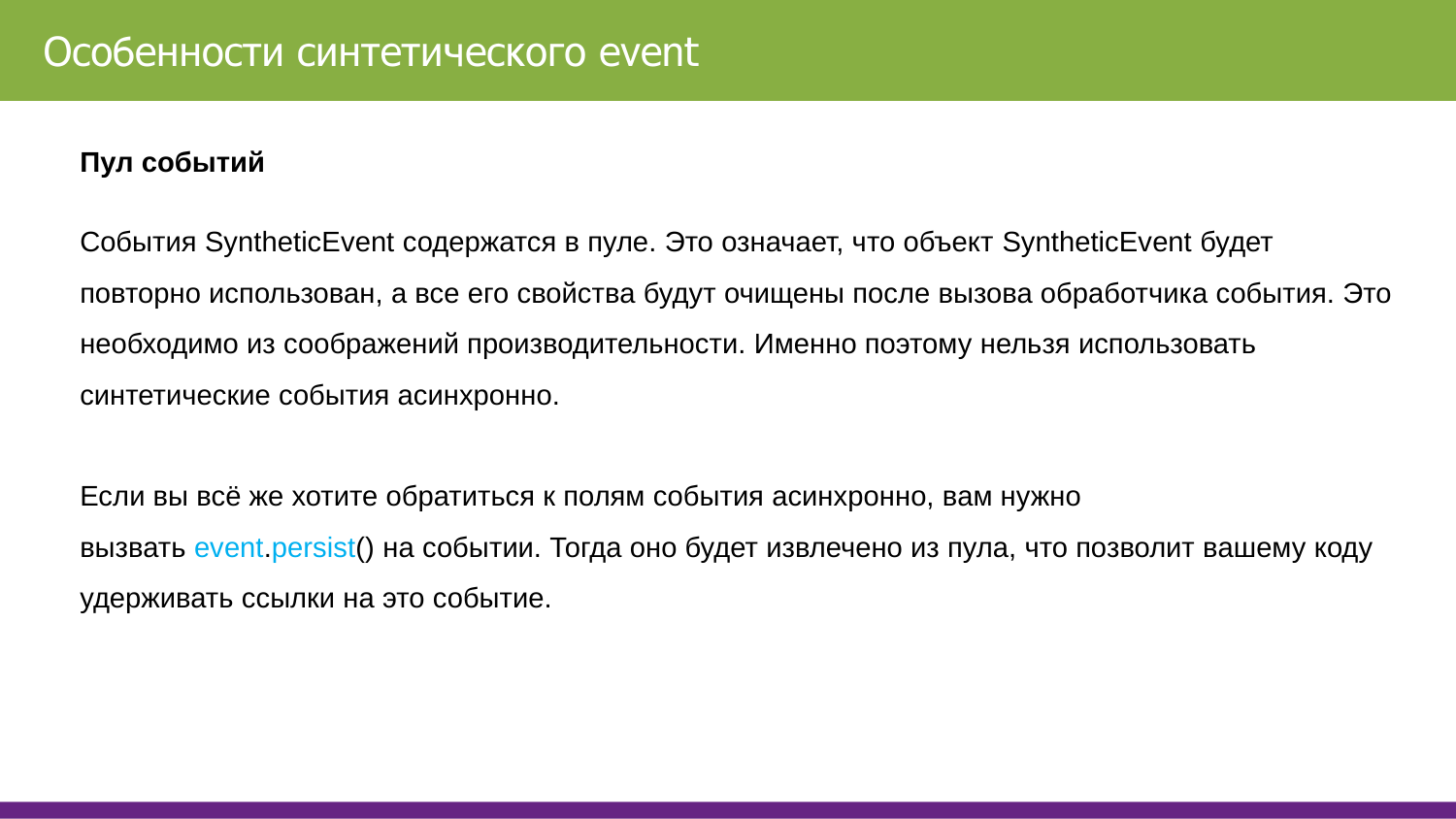

Особенности синтетического event
Пул событий

События SyntheticEvent содержатся в пуле. Это означает, что объект SyntheticEvent будет повторно использован, а все его свойства будут очищены после вызова обработчика события. Это необходимо из соображений производительности. Именно поэтому нельзя использовать синтетические события асинхронно.

Если вы всё же хотите обратиться к полям события асинхронно, вам нужно вызвать event.persist() на событии. Тогда оно будет извлечено из пула, что позволит вашему коду удерживать ссылки на это событие.